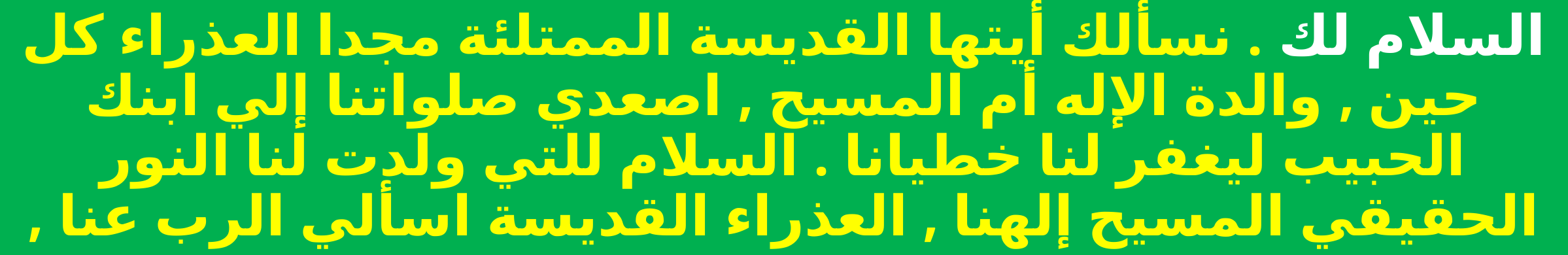

السلام لك . نسألك أيتها القديسة الممتلئة مجدا العذراء كل حين , والدة الإله أم المسيح , اصعدي صلواتنا إلي ابنك الحبيب ليغفر لنا خطيانا . السلام للتي ولدت لنا النور الحقيقي المسيح إلهنا , العذراء القديسة اسألي الرب عنا ,